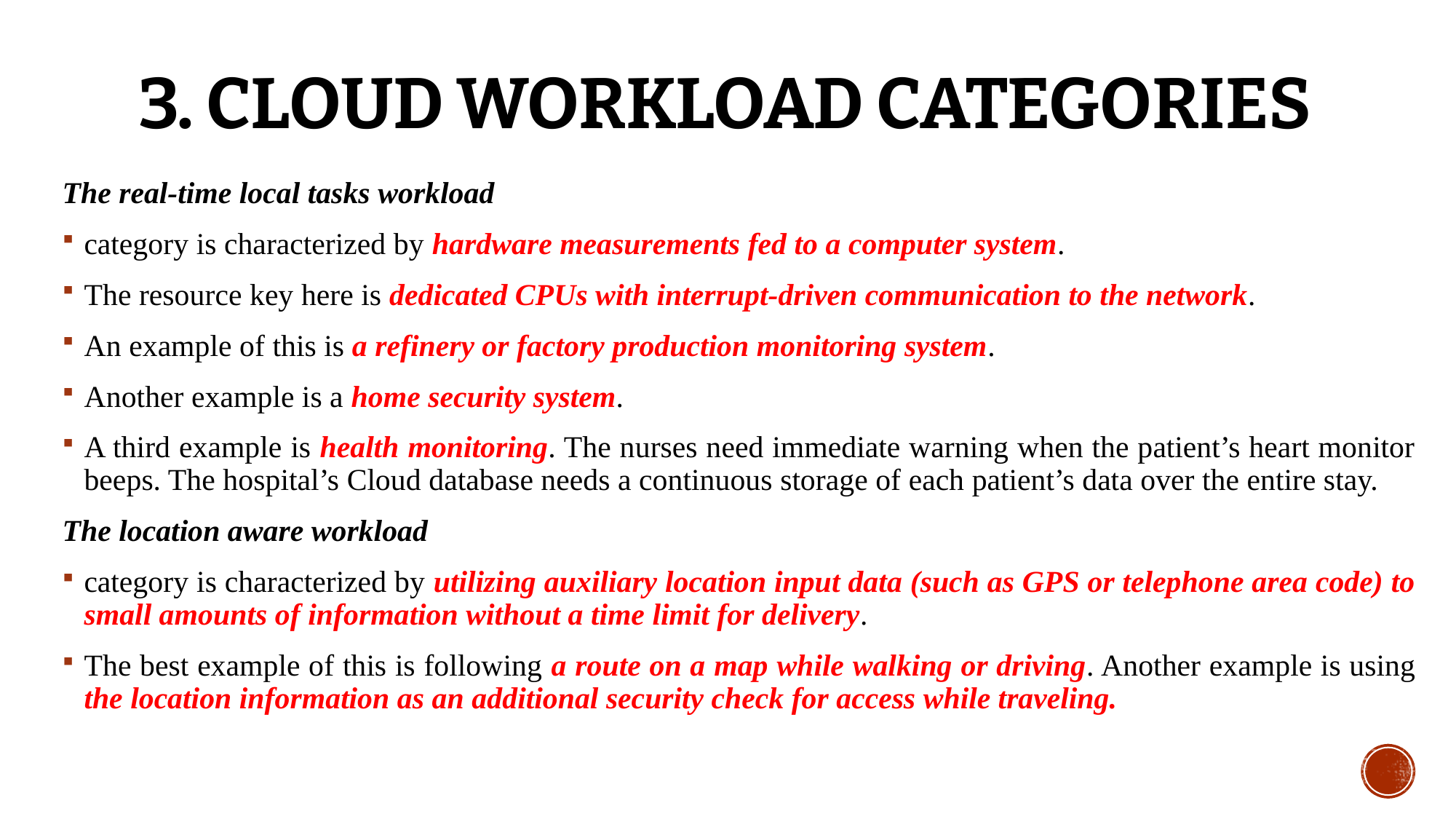

# 3. Cloud Workload Categories
The real‑time local tasks workload
category is characterized by hardware measurements fed to a computer system.
The resource key here is dedicated CPUs with interrupt‑driven communication to the network.
An example of this is a refinery or factory production monitoring system.
Another example is a home security system.
A third example is health monitoring. The nurses need immediate warning when the patient’s heart monitor beeps. The hospital’s Cloud database needs a continuous storage of each patient’s data over the entire stay.
The location aware workload
category is characterized by utilizing auxiliary location input data (such as GPS or telephone area code) to small amounts of information without a time limit for delivery.
The best example of this is following a route on a map while walking or driving. Another example is using the location information as an additional security check for access while traveling.